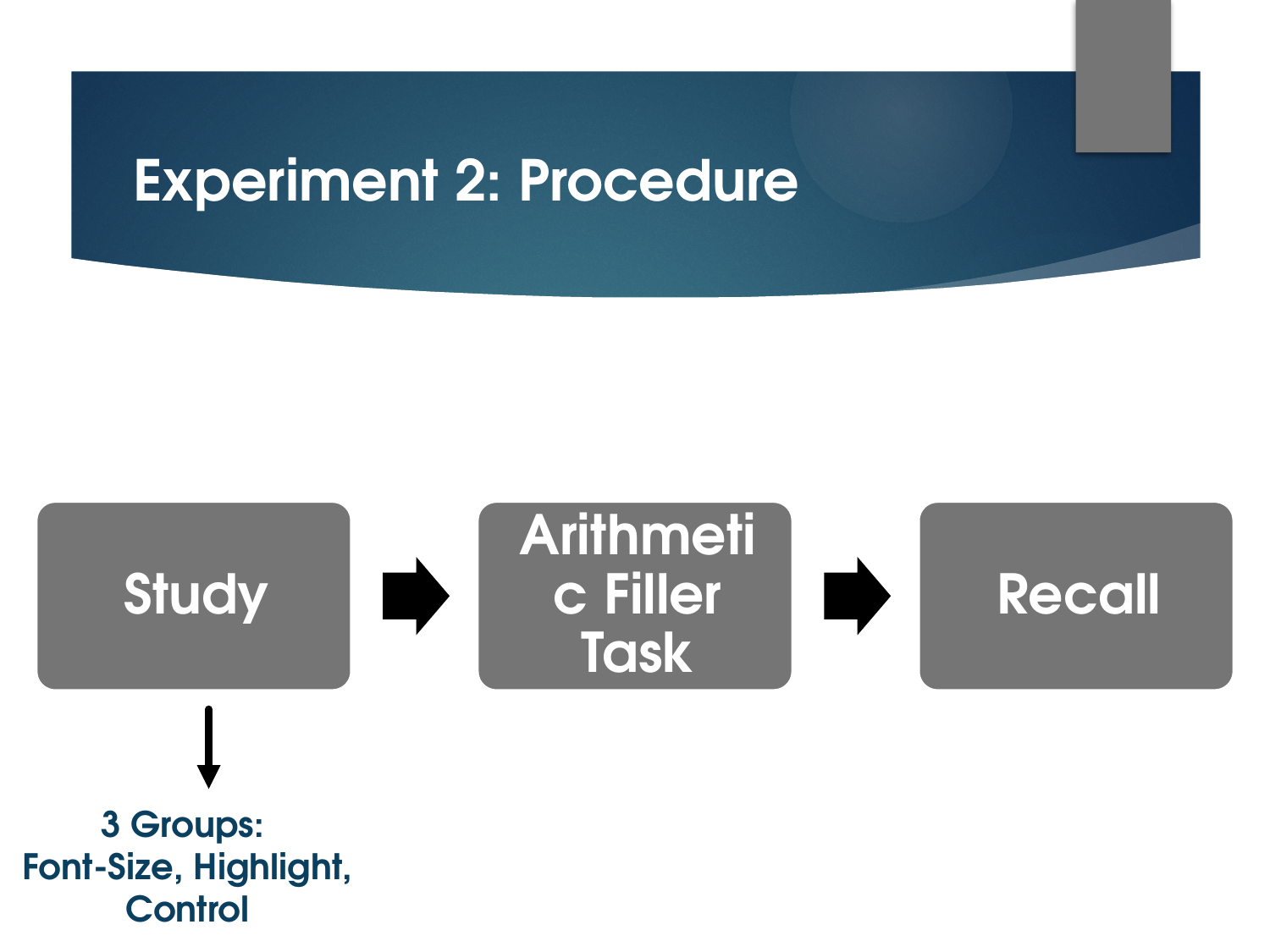

# Experiment 2: Procedure
Study

Arithmetic Filler Task

Recall
3 Groups:
Font-Size, Highlight, Control